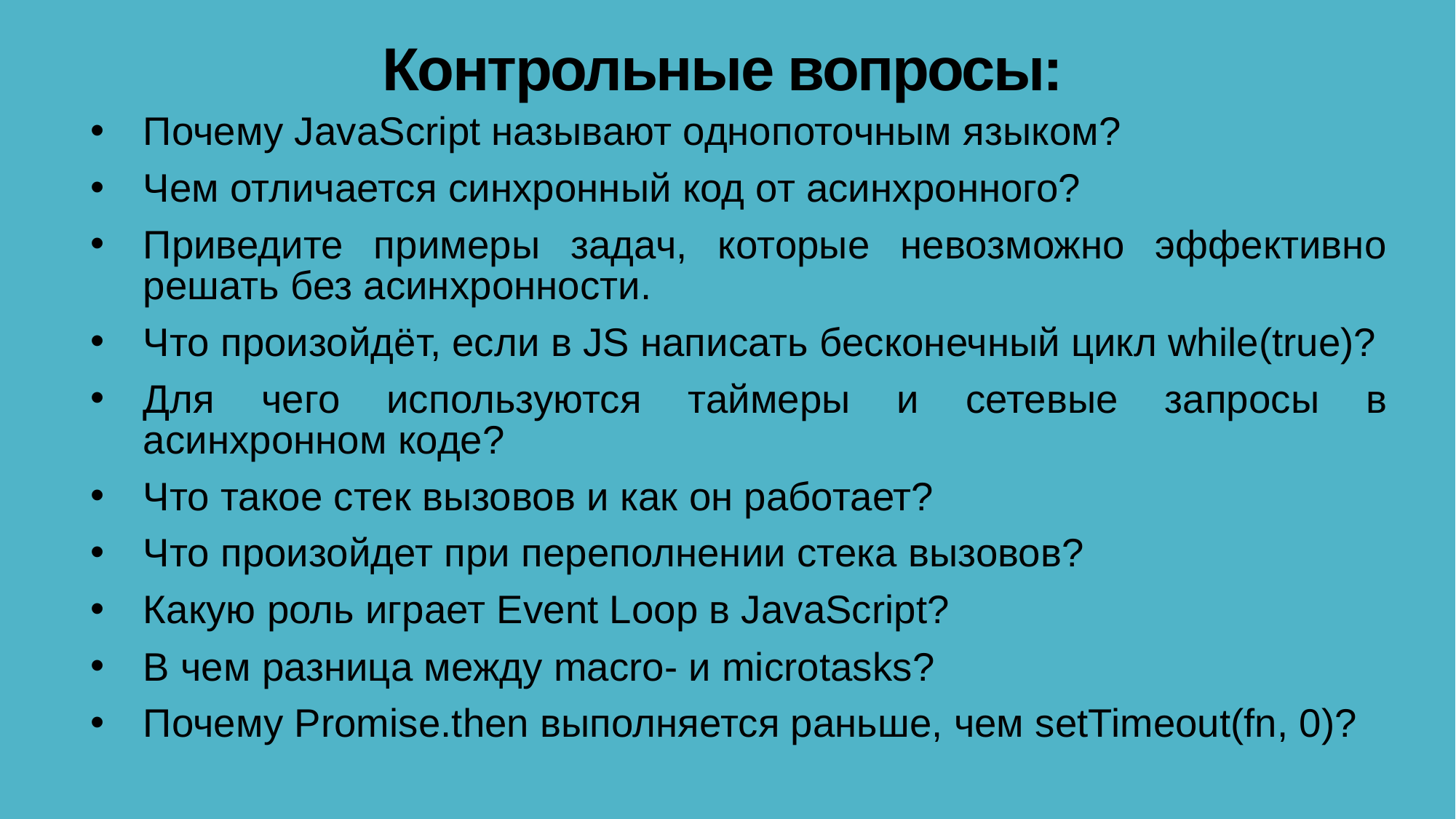

# Контрольные вопросы:
Почему JavaScript называют однопоточным языком?
Чем отличается синхронный код от асинхронного?
Приведите примеры задач, которые невозможно эффективно решать без асинхронности.
Что произойдёт, если в JS написать бесконечный цикл while(true)?
Для чего используются таймеры и сетевые запросы в асинхронном коде?
Что такое стек вызовов и как он работает?
Что произойдет при переполнении стека вызовов?
Какую роль играет Event Loop в JavaScript?
В чем разница между macro- и microtasks?
Почему Promise.then выполняется раньше, чем setTimeout(fn, 0)?